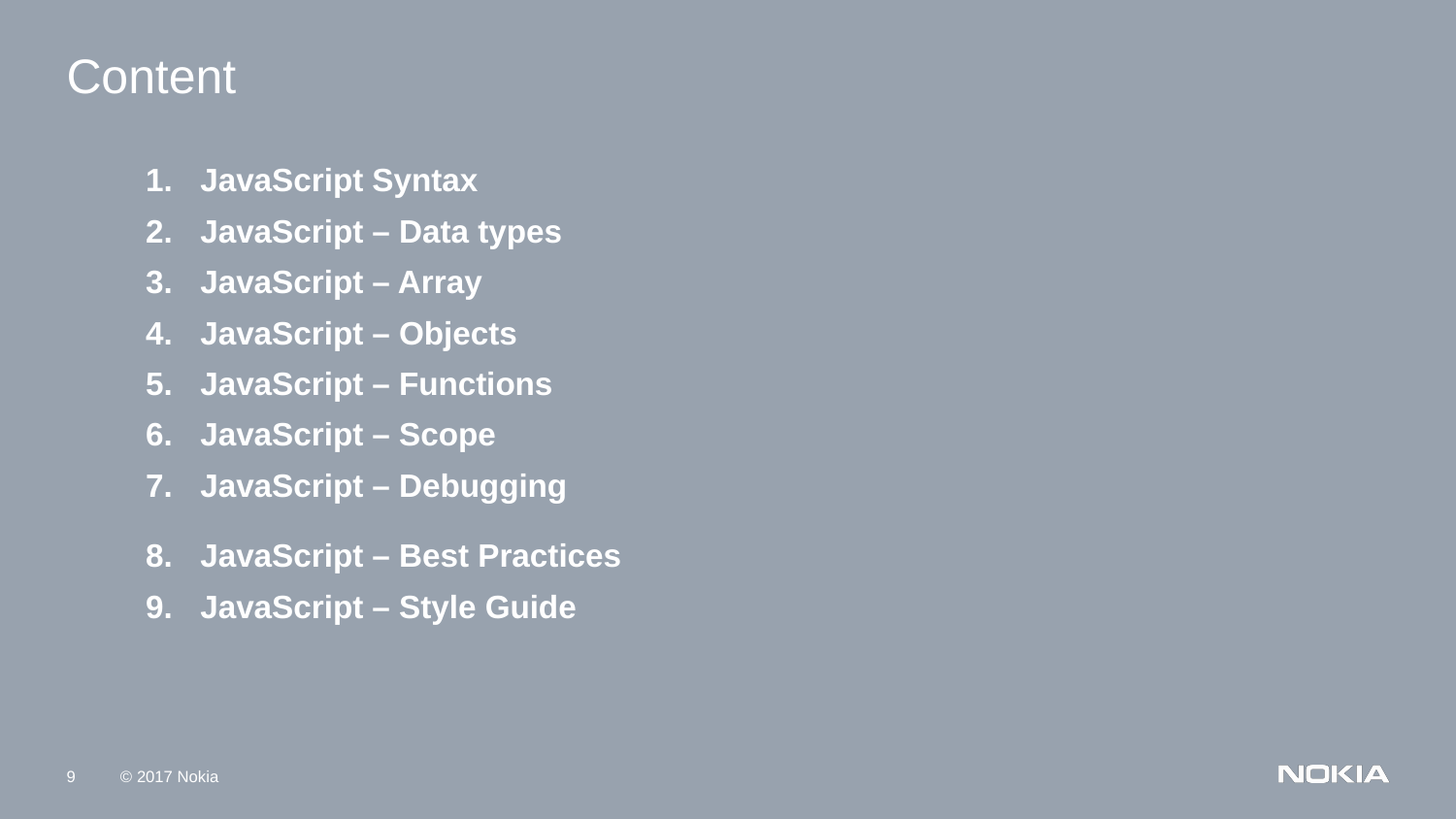

Content
JavaScript Syntax
JavaScript – Data types
JavaScript – Array
JavaScript – Objects
JavaScript – Functions
JavaScript – Scope
JavaScript – Debugging
JavaScript – Best Practices
JavaScript – Style Guide